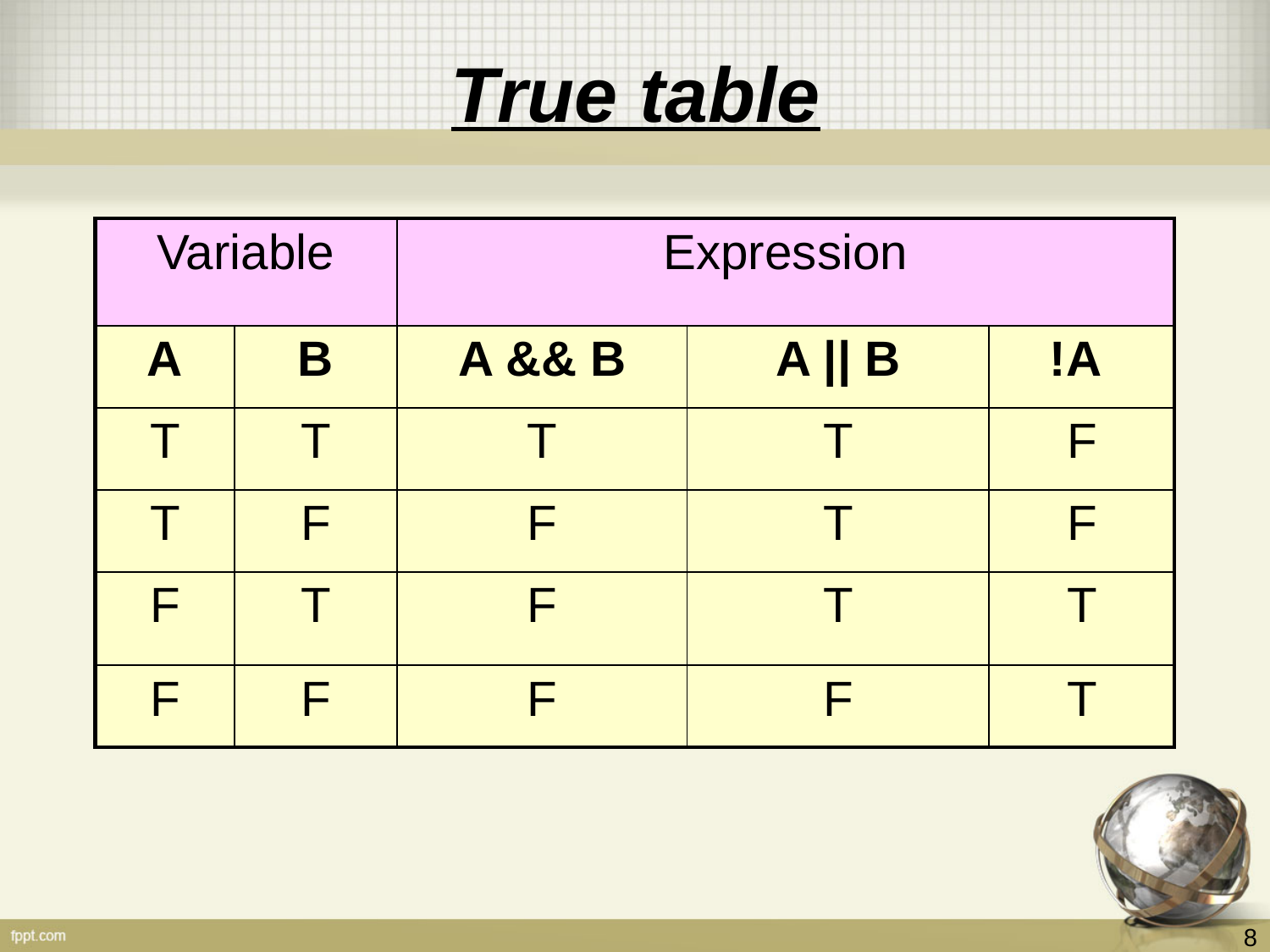

# True table
| Variable |  | Expression |  |  |
| --- | --- | --- | --- | --- |
| A | B | A && B | A || B | !A |
| T | T | T | T | F |
| T | F | F | T | F |
| F | T | F | T | T |
| F | F | F | F | T |
8